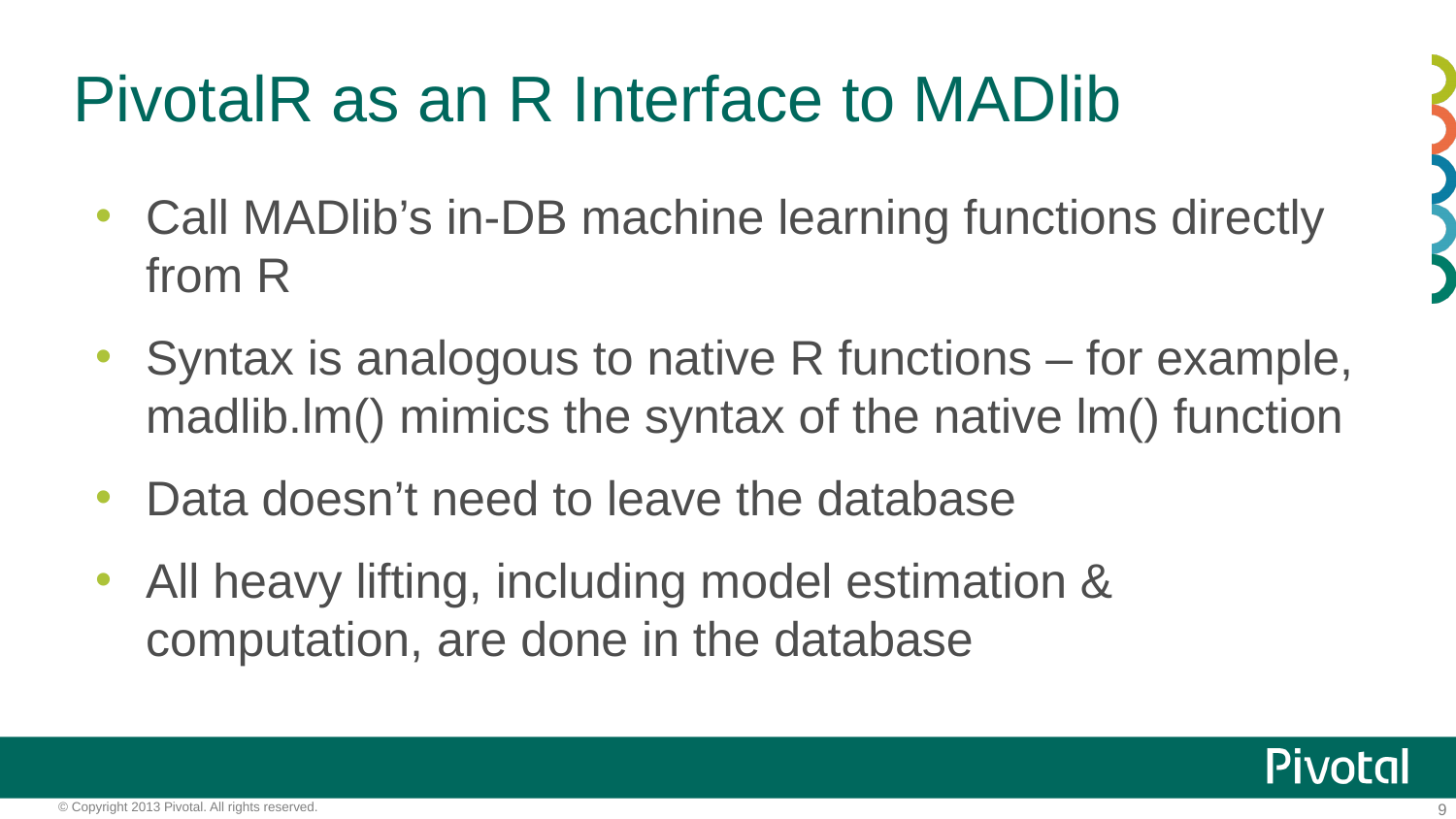

# PivotalR as an R Interface to MADlib
Call MADlib’s in-DB machine learning functions directly from R
Syntax is analogous to native R functions – for example,  madlib.lm() mimics the syntax of the native lm() function
Data doesn’t need to leave the database
All heavy lifting, including model estimation & computation, are done in the database